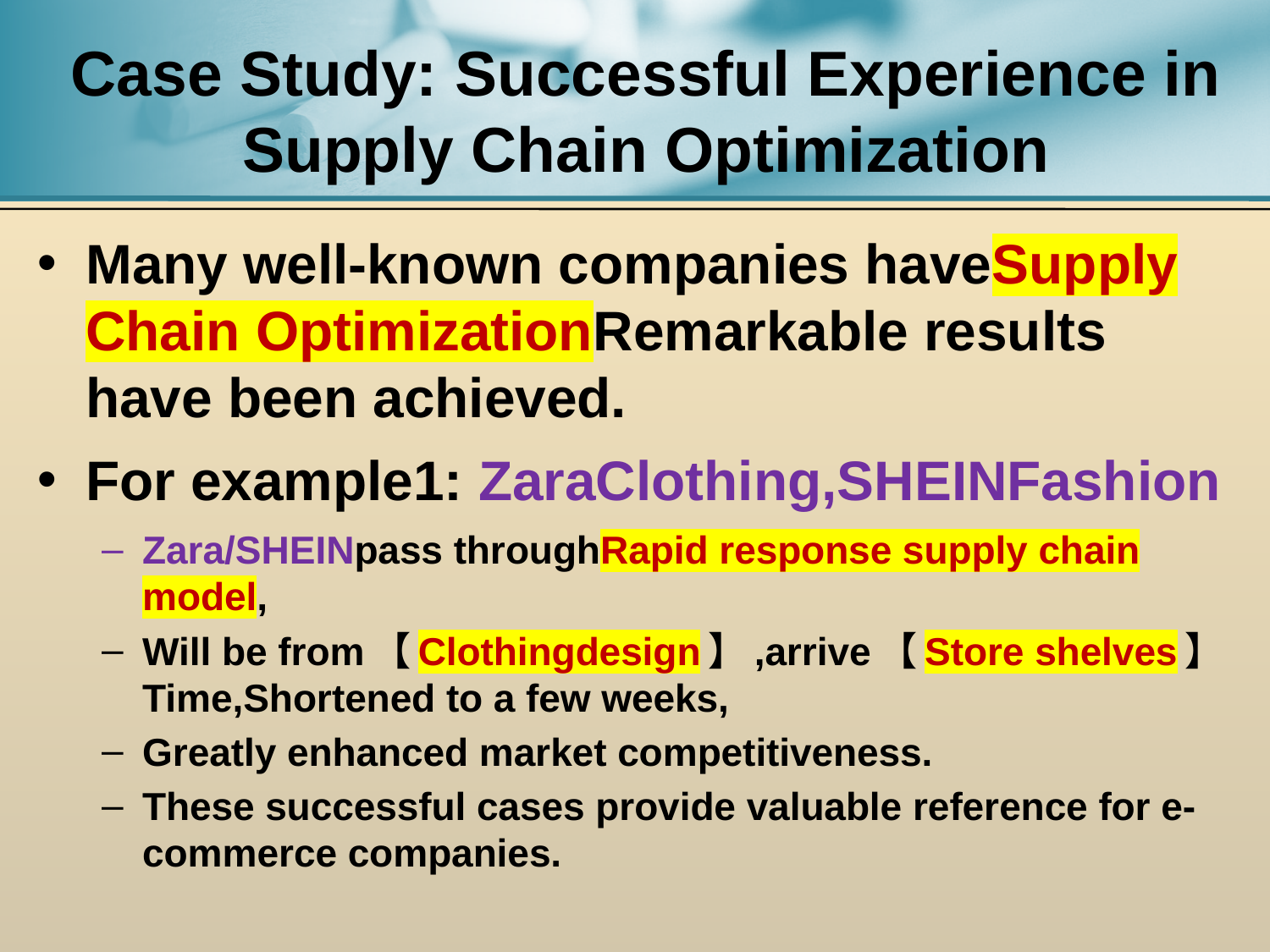

# Case Study: Successful Experience in Supply Chain Optimization
Many well-known companies haveSupply Chain OptimizationRemarkable results have been achieved.
For example1: ZaraClothing,SHEINFashion
Zara/SHEINpass throughRapid response supply chain model,
Will be from【Clothingdesign】,arrive【Store shelves】Time,Shortened to a few weeks,
Greatly enhanced market competitiveness.
These successful cases provide valuable reference for e-commerce companies.